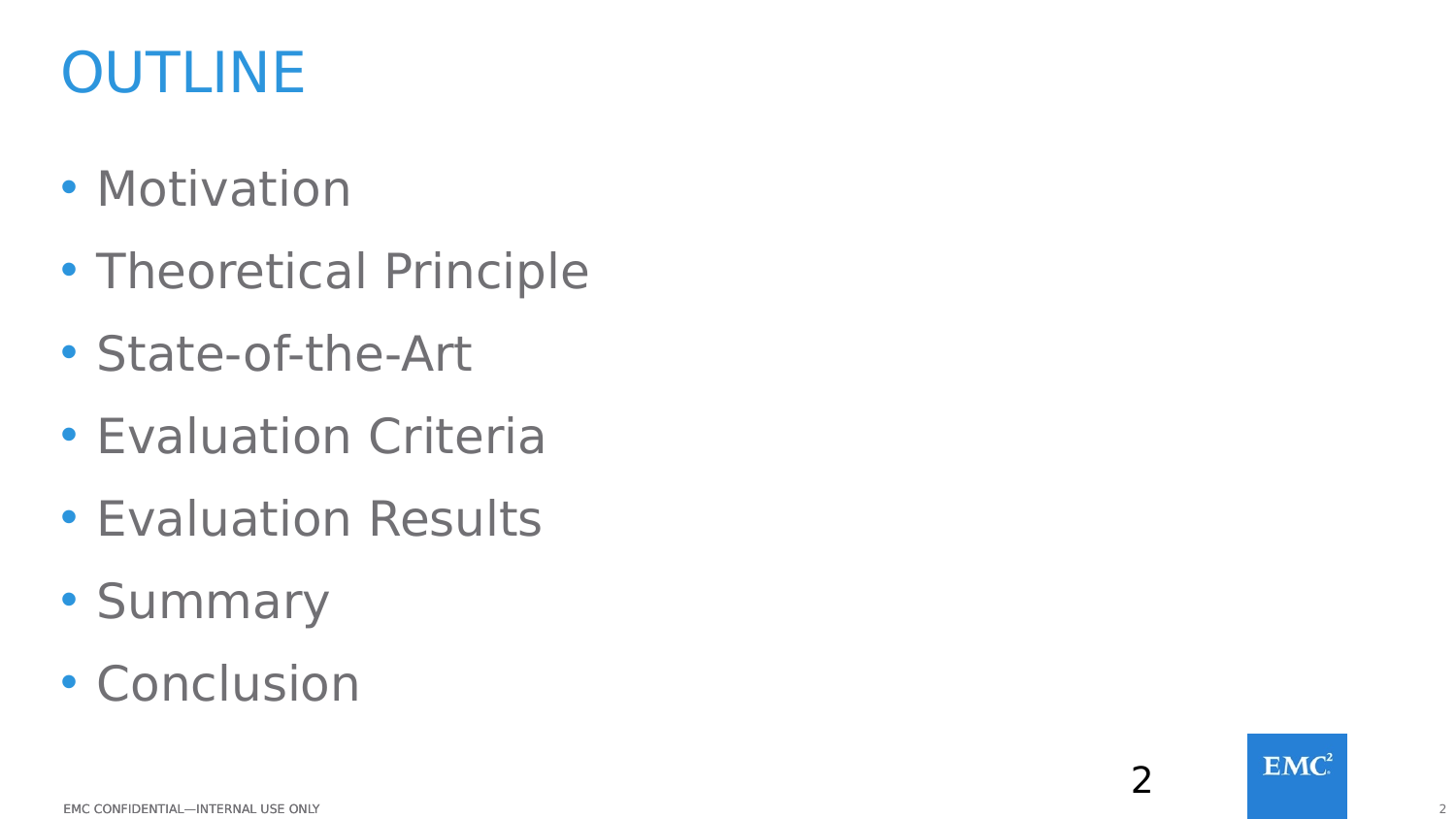

# Outline
Motivation
Theoretical Principle
State-of-the-Art
Evaluation Criteria
Evaluation Results
Summary
Conclusion
2